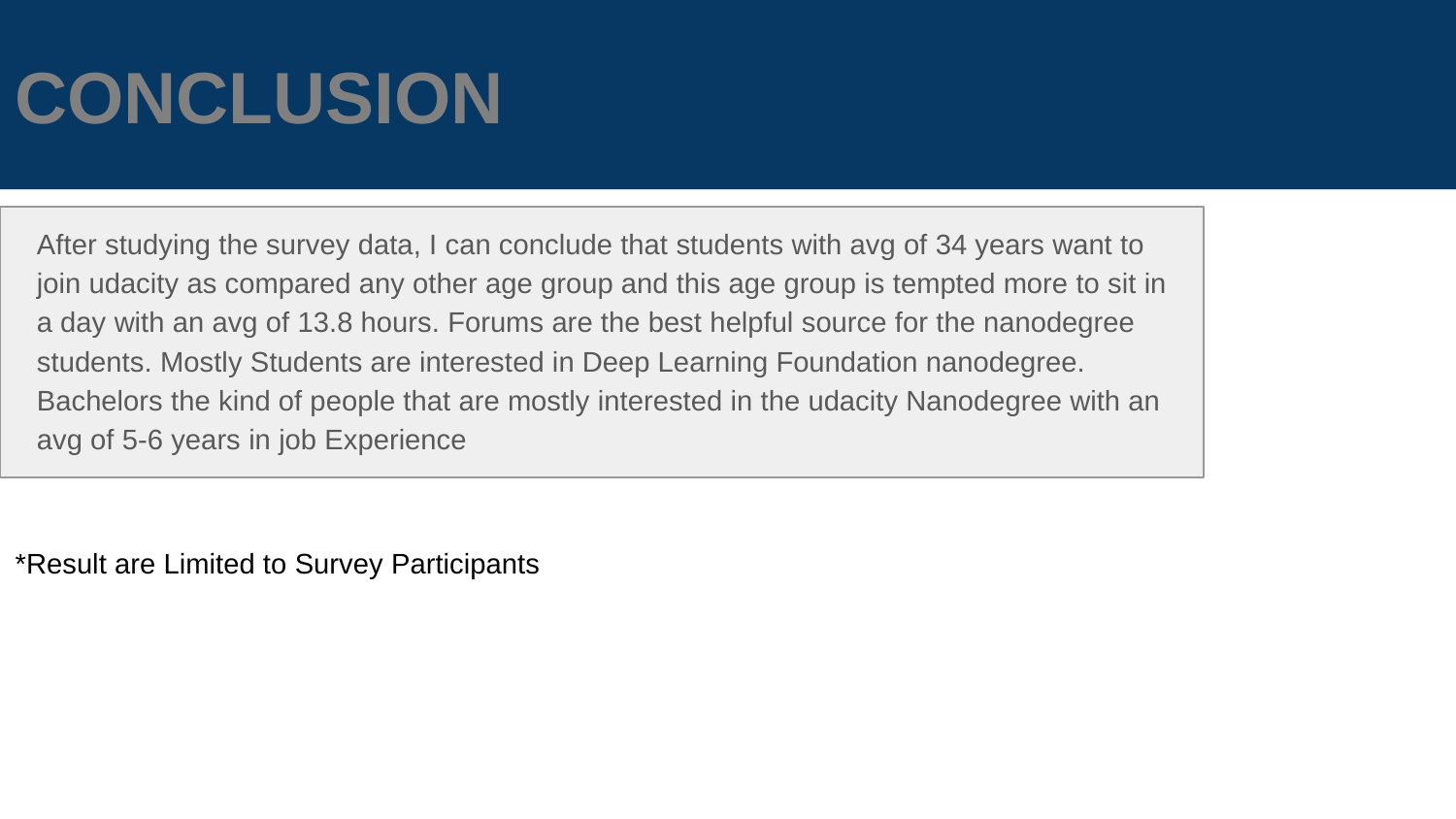

# CONCLUSION
After studying the survey data, I can conclude that students with avg of 34 years want to join udacity as compared any other age group and this age group is tempted more to sit in a day with an avg of 13.8 hours. Forums are the best helpful source for the nanodegree students. Mostly Students are interested in Deep Learning Foundation nanodegree. Bachelors the kind of people that are mostly interested in the udacity Nanodegree with an avg of 5-6 years in job Experience
*Result are Limited to Survey Participants